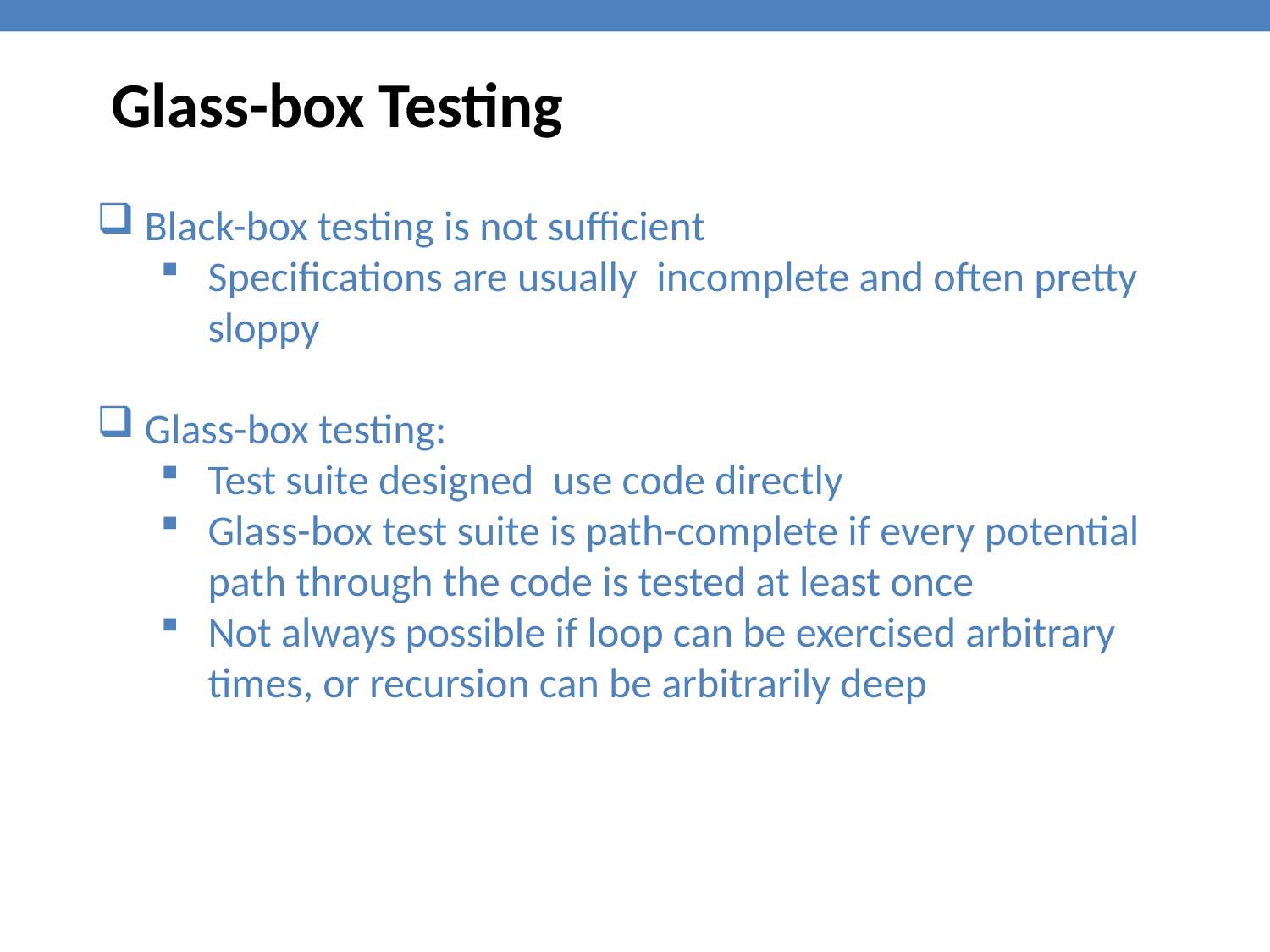

Glass-box Testing
Black-box testing is not sufficient
Specifications are usually  incomplete and often pretty sloppy

Glass-box testing:
Test suite designed  use code directly
Glass-box test suite is path-complete if every potential path through the code is tested at least once
Not always possible if loop can be exercised arbitrary times, or recursion can be arbitrarily deep